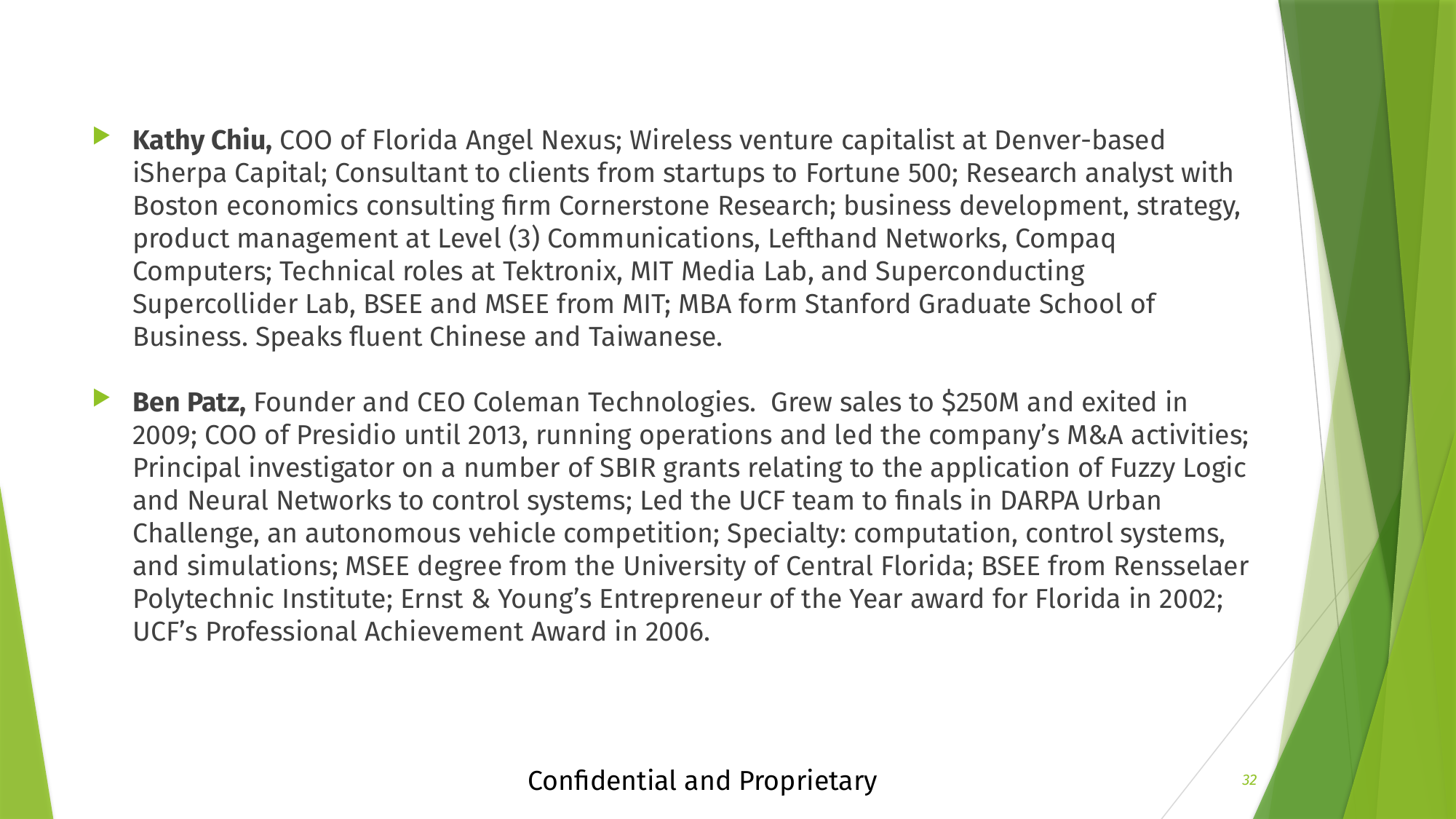

Kathy Chiu, COO of Florida Angel Nexus; Wireless venture capitalist at Denver-based iSherpa Capital; Consultant to clients from startups to Fortune 500; Research analyst with Boston economics consulting firm Cornerstone Research; business development, strategy, product management at Level (3) Communications, Lefthand Networks, Compaq Computers; Technical roles at Tektronix, MIT Media Lab, and Superconducting Supercollider Lab, BSEE and MSEE from MIT; MBA form Stanford Graduate School of Business. Speaks fluent Chinese and Taiwanese.

Ben Patz, Founder and CEO Coleman Technologies.  Grew sales to $250M and exited in 2009; COO of Presidio until 2013, running operations and led the company’s M&A activities; Principal investigator on a number of SBIR grants relating to the application of Fuzzy Logic and Neural Networks to control systems; Led the UCF team to finals in DARPA Urban Challenge, an autonomous vehicle competition; Specialty: computation, control systems, and simulations; MSEE degree from the University of Central Florida; BSEE from Rensselaer Polytechnic Institute; Ernst & Young’s Entrepreneur of the Year award for Florida in 2002; UCF’s Professional Achievement Award in 2006.
Confidential and Proprietary
32